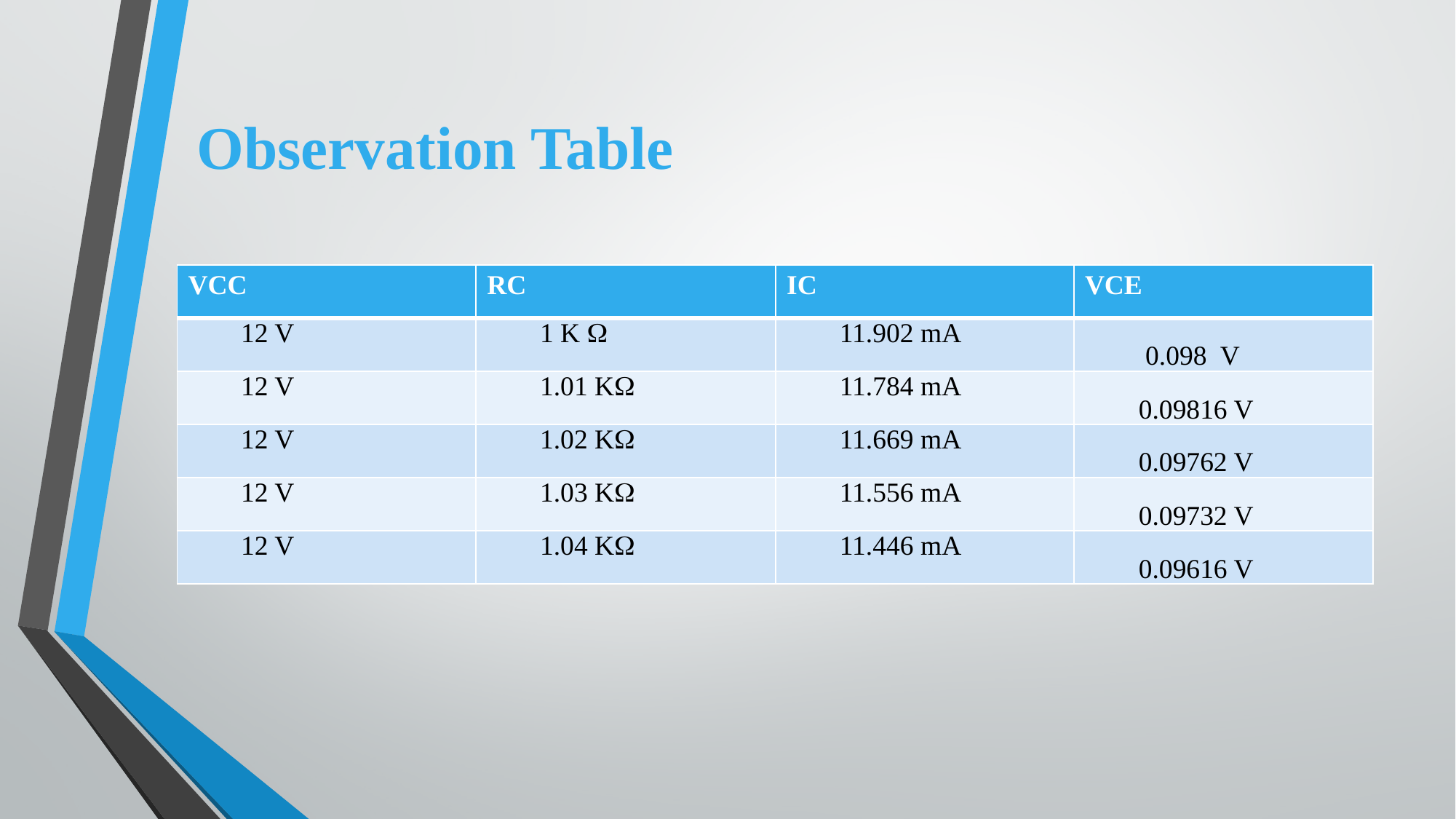

# Observation Table
| VCC | RC | IC | VCE |
| --- | --- | --- | --- |
| 12 V | 1 K Ω | 11.902 mA | 0.098 V |
| 12 V | 1.01 KΩ | 11.784 mA | 0.09816 V |
| 12 V | 1.02 KΩ | 11.669 mA | 0.09762 V |
| 12 V | 1.03 KΩ | 11.556 mA | 0.09732 V |
| 12 V | 1.04 KΩ | 11.446 mA | 0.09616 V |